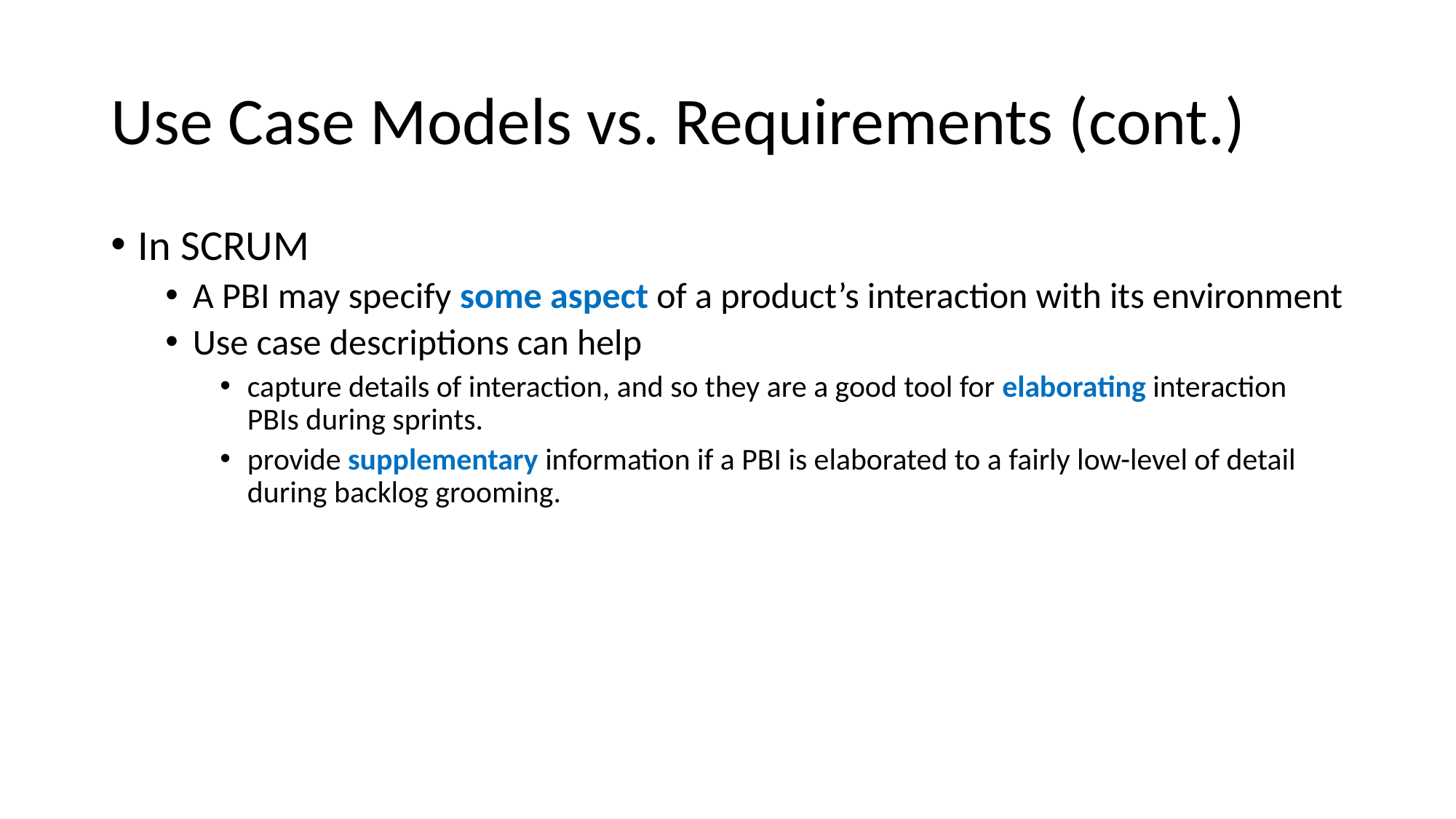

# Use Case Models vs. Requirements (cont.)
In SCRUM
A PBI may specify some aspect of a product’s interaction with its environment
Use case descriptions can help
capture details of interaction, and so they are a good tool for elaborating interaction PBIs during sprints.
provide supplementary information if a PBI is elaborated to a fairly low-level of detail during backlog grooming.